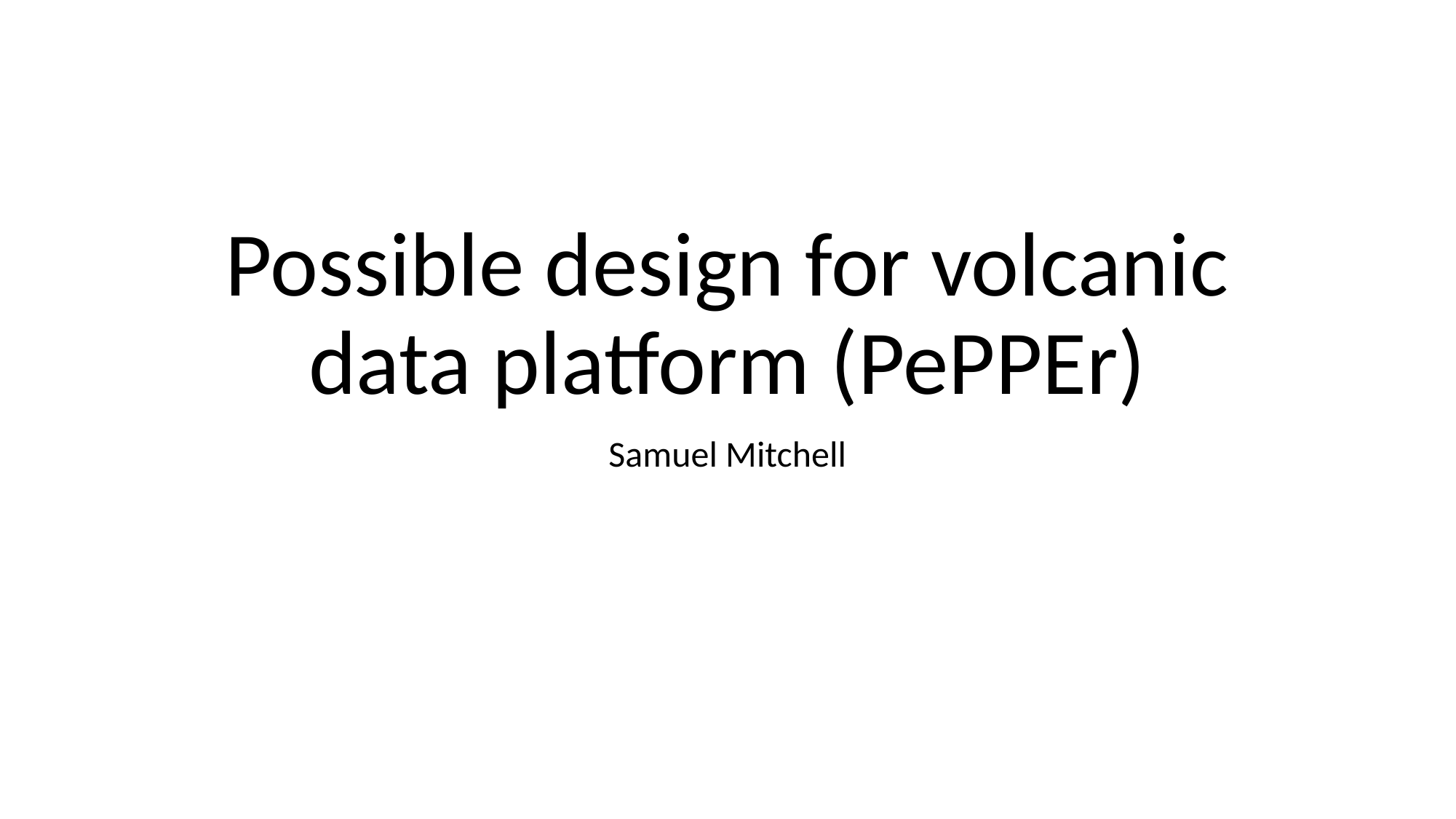

# Possible design for volcanic data platform (PePPEr)
Samuel Mitchell